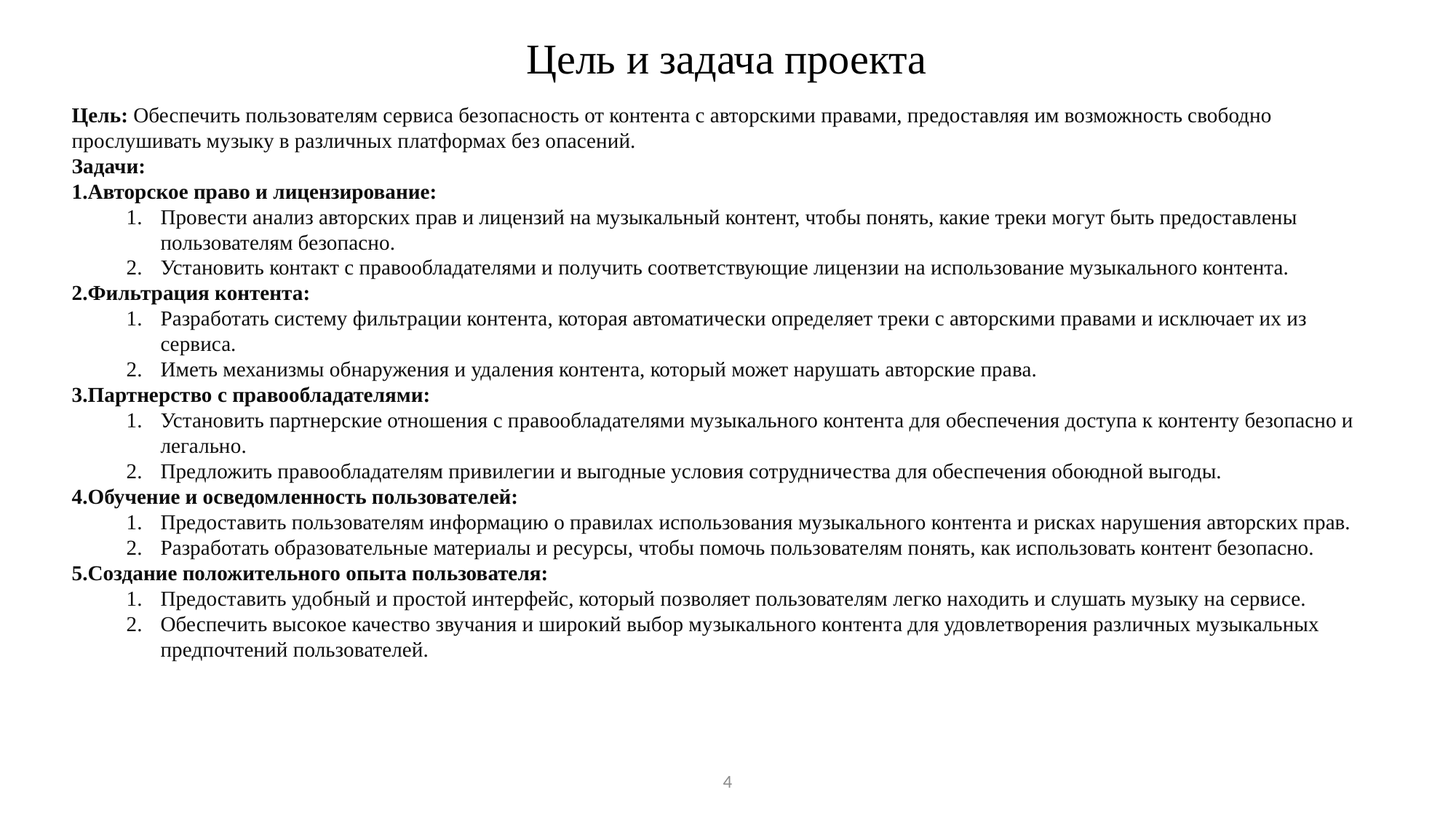

Цель и задача проекта
Цель: Обеспечить пользователям сервиса безопасность от контента с авторскими правами, предоставляя им возможность свободно прослушивать музыку в различных платформах без опасений.
Задачи:
Авторское право и лицензирование:
Провести анализ авторских прав и лицензий на музыкальный контент, чтобы понять, какие треки могут быть предоставлены пользователям безопасно.
Установить контакт с правообладателями и получить соответствующие лицензии на использование музыкального контента.
Фильтрация контента:
Разработать систему фильтрации контента, которая автоматически определяет треки с авторскими правами и исключает их из сервиса.
Иметь механизмы обнаружения и удаления контента, который может нарушать авторские права.
Партнерство с правообладателями:
Установить партнерские отношения с правообладателями музыкального контента для обеспечения доступа к контенту безопасно и легально.
Предложить правообладателям привилегии и выгодные условия сотрудничества для обеспечения обоюдной выгоды.
Обучение и осведомленность пользователей:
Предоставить пользователям информацию о правилах использования музыкального контента и рисках нарушения авторских прав.
Разработать образовательные материалы и ресурсы, чтобы помочь пользователям понять, как использовать контент безопасно.
Создание положительного опыта пользователя:
Предоставить удобный и простой интерфейс, который позволяет пользователям легко находить и слушать музыку на сервисе.
Обеспечить высокое качество звучания и широкий выбор музыкального контента для удовлетворения различных музыкальных предпочтений пользователей.
4